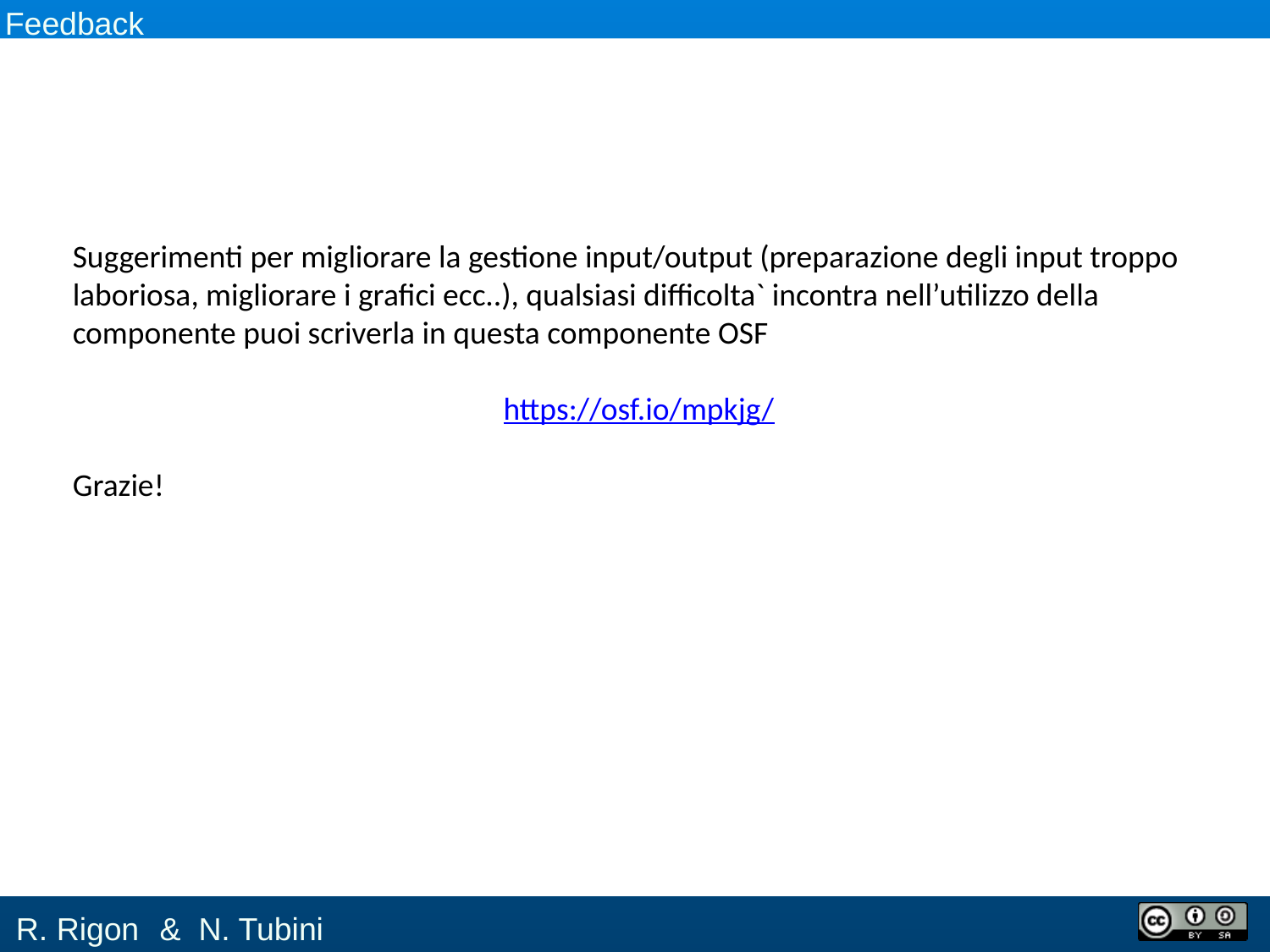

Feedback
Suggerimenti per migliorare la gestione input/output (preparazione degli input troppo laboriosa, migliorare i grafici ecc..), qualsiasi difficolta` incontra nell’utilizzo della componente puoi scriverla in questa componente OSF

https://osf.io/mpkjg/

Grazie!
 &  N. Tubini